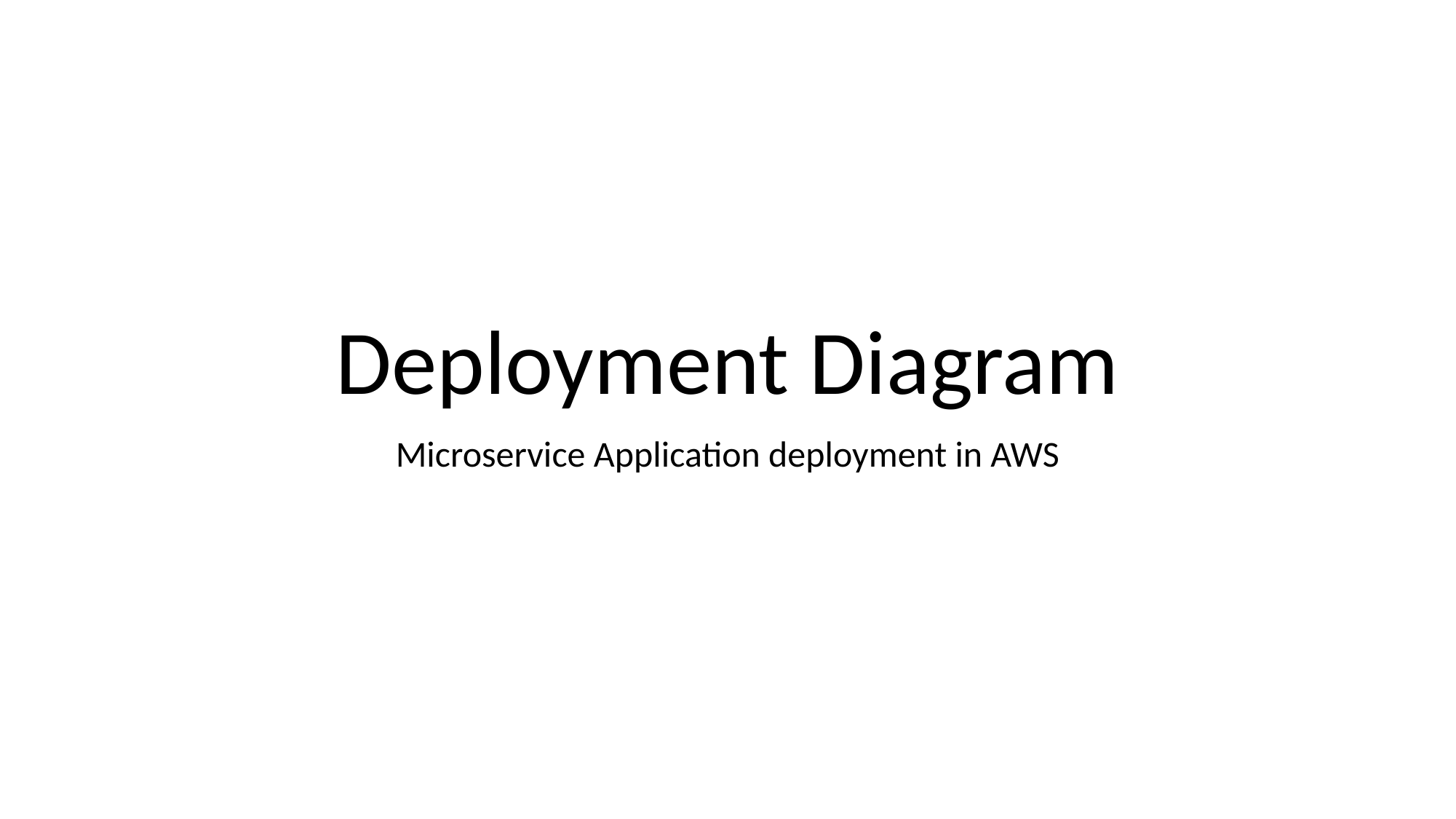

# Deployment Diagram
Microservice Application deployment in AWS